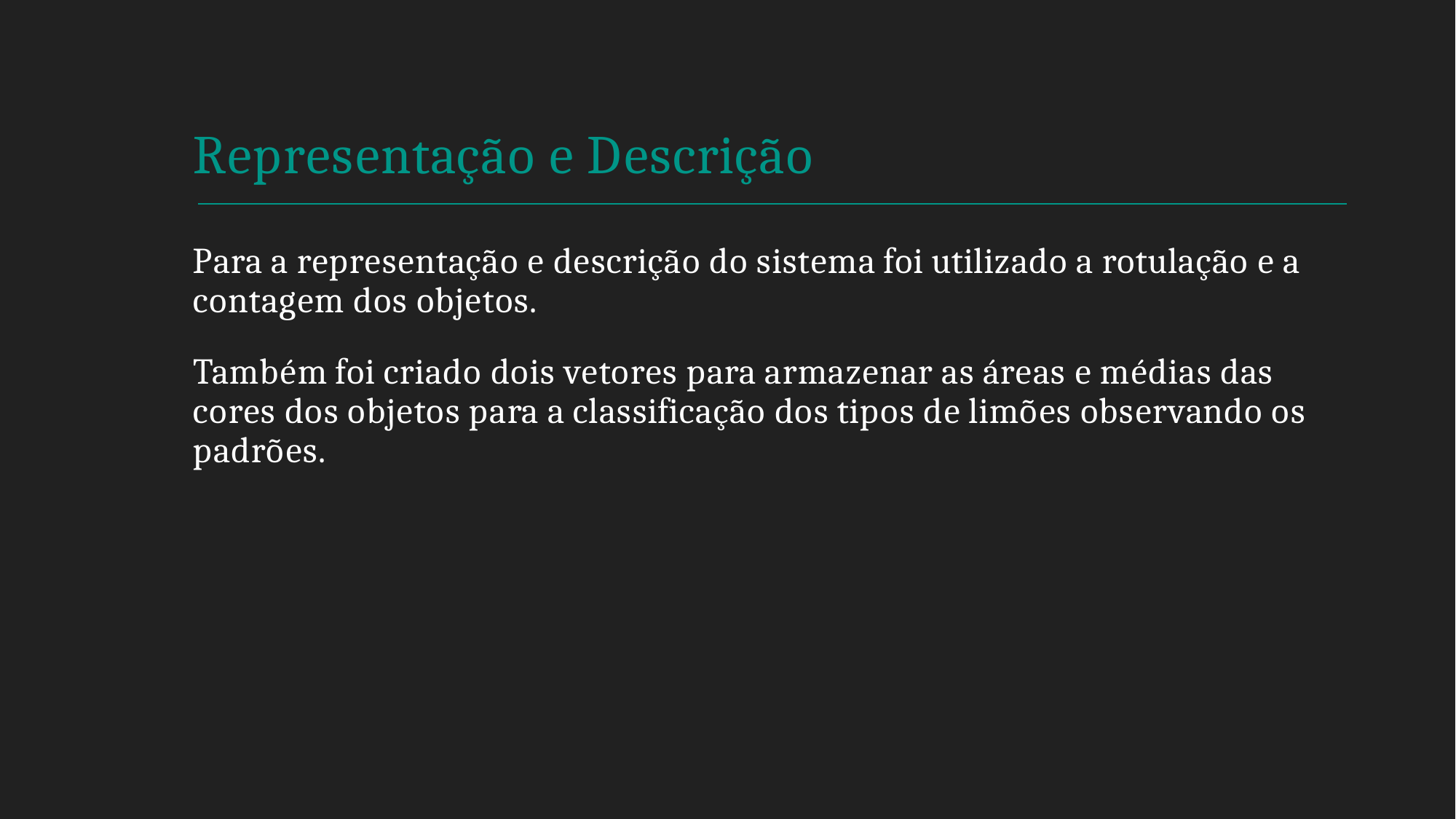

# Representação e Descrição
Para a representação e descrição do sistema foi utilizado a rotulação e a contagem dos objetos.
Também foi criado dois vetores para armazenar as áreas e médias das cores dos objetos para a classificação dos tipos de limões observando os padrões.